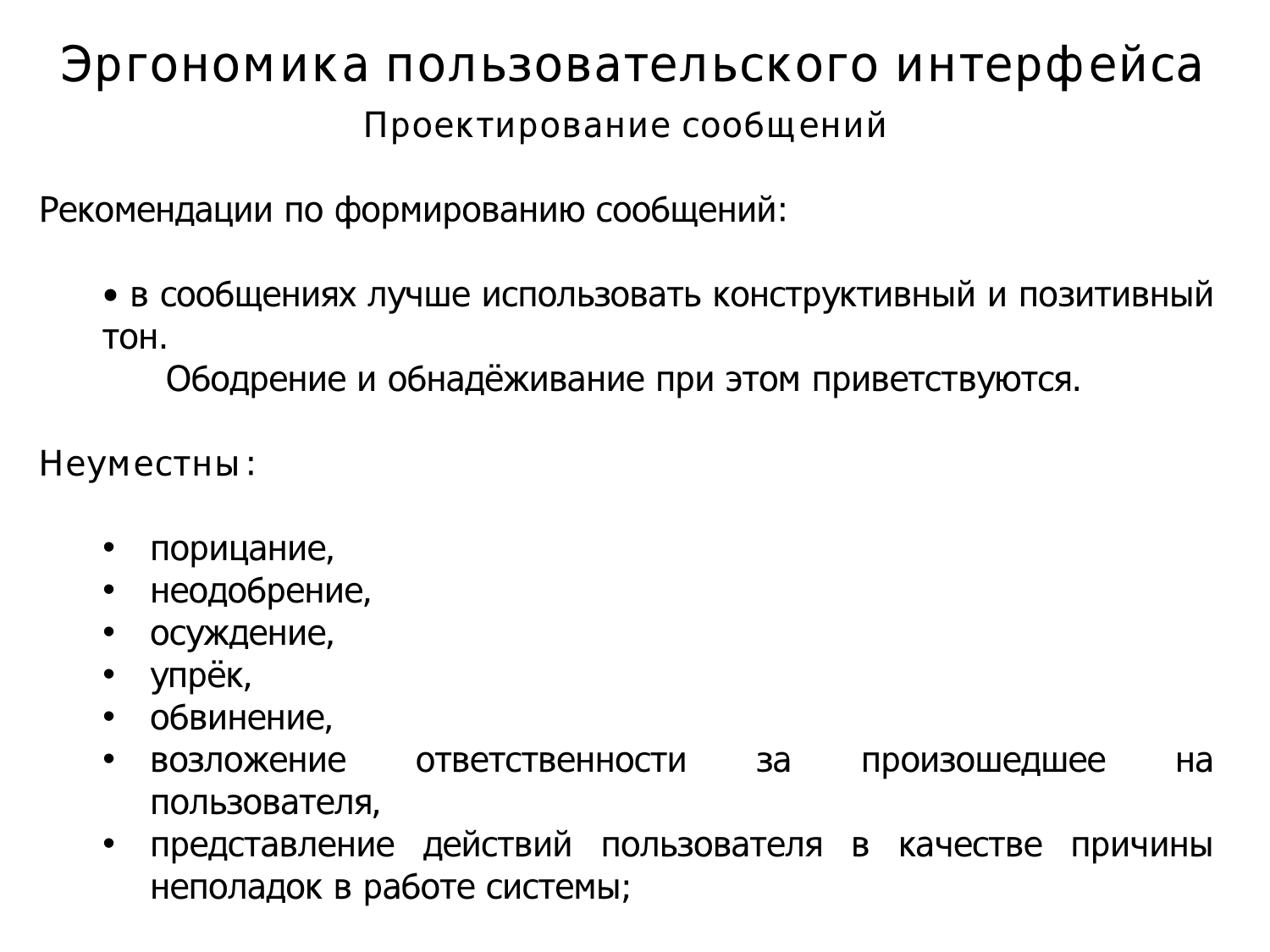

Эргономика пользовательского интерфейса
Проектирование сообщений

Реко­мендации по формированию сообщений:

• в сообщениях лучше использовать конструктивный и по­зитивный тон.
	Ободрение и обнадёживание при этом приветст­вуются.

Неуместны:

порицание,
неодобрение,
осуждение,
упрёк,
обвинение,
возложение ответственности за произошедшее на пользователя,
представление действий пользователя в качестве причины неполадок в работе системы;